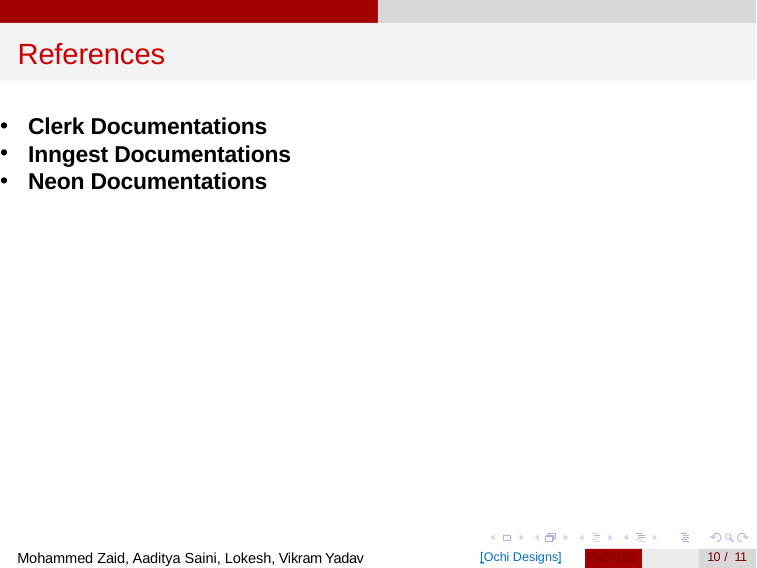

# References

Clerk Documentations
Inngest Documentations
Neon Documentations

[Ochi Designs]
Mohammed Zaid, Aaditya Saini, Lokesh, Vikram Yadav

ENSI152
10 / 11